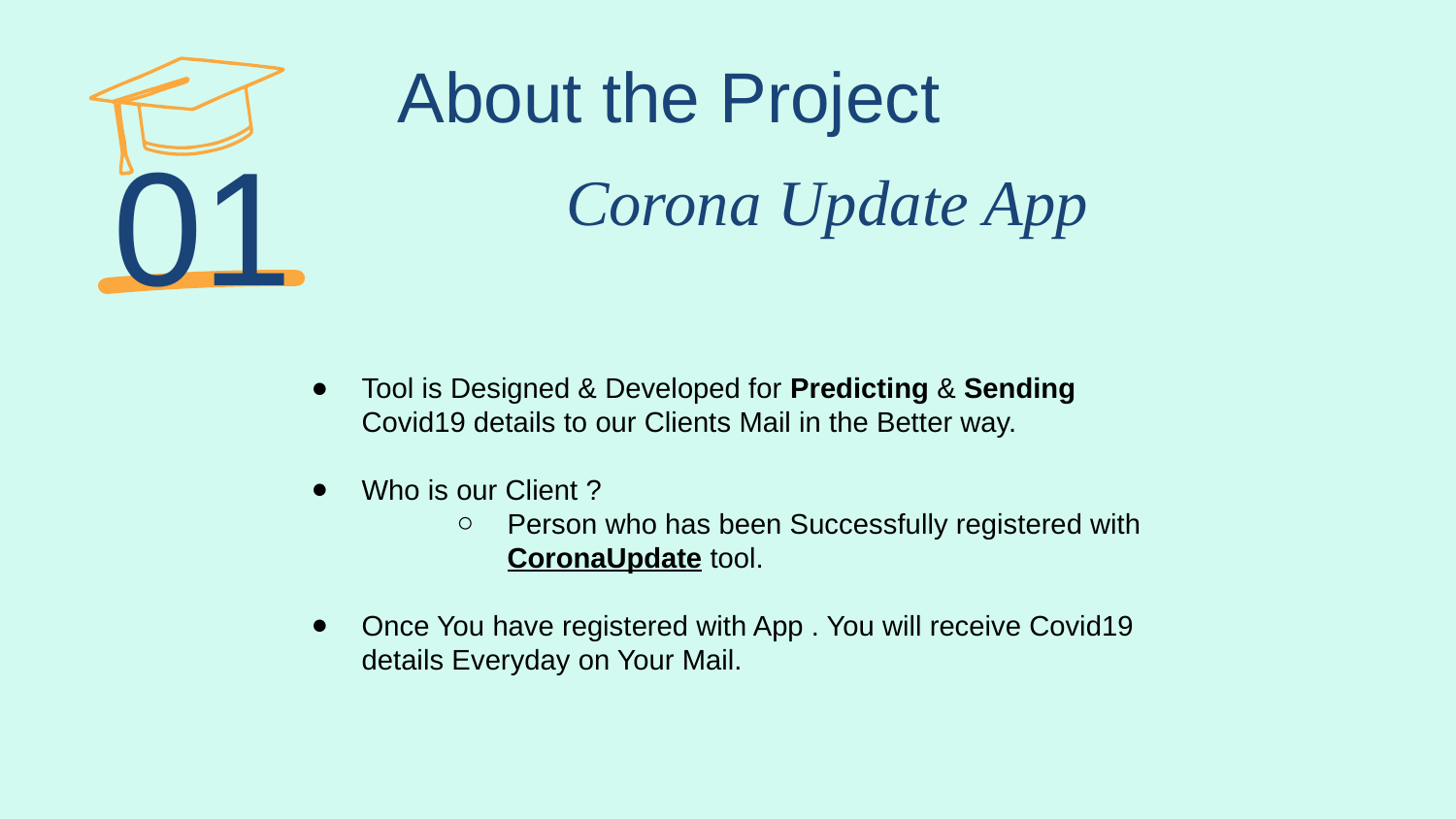

# About the Project
01
Corona Update App

Tool is Designed & Developed for Predicting & Sending
Covid19 details to our Clients Mail in the Better way.

Who is our Client ?
Person who has been Successfully registered with CoronaUpdate tool.

Once You have registered with App . You will receive Covid19 details Everyday on Your Mail.